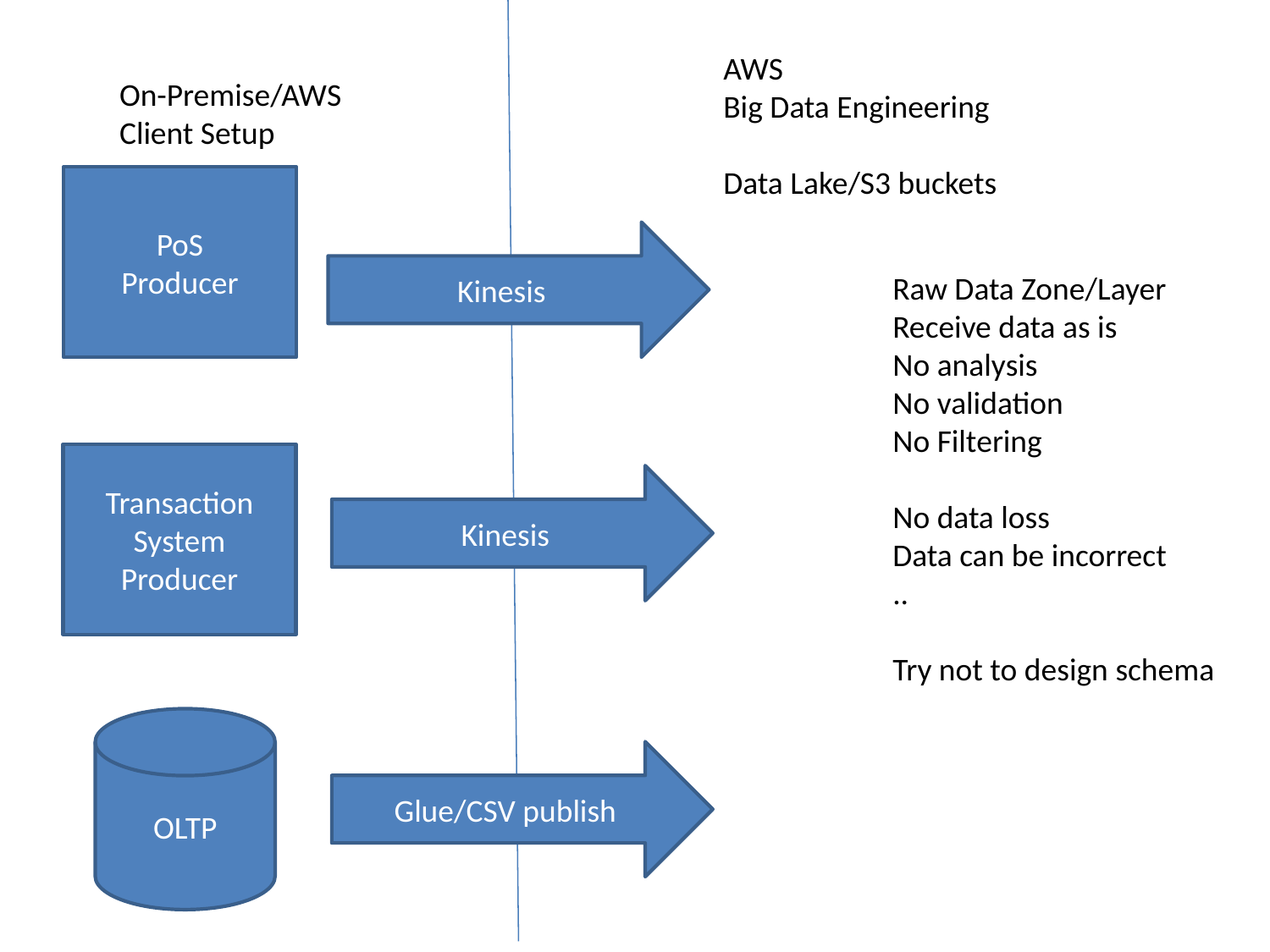

AWS
Big Data Engineering

Data Lake/S3 buckets

On-Premise/AWS
Client Setup
PoS
Producer
Kinesis
Raw Data Zone/Layer
Receive data as is
No analysis
No validation
No Filtering

No data loss
Data can be incorrect
..

Try not to design schema

Transaction
System
Producer
Kinesis
OLTP
Glue/CSV publish